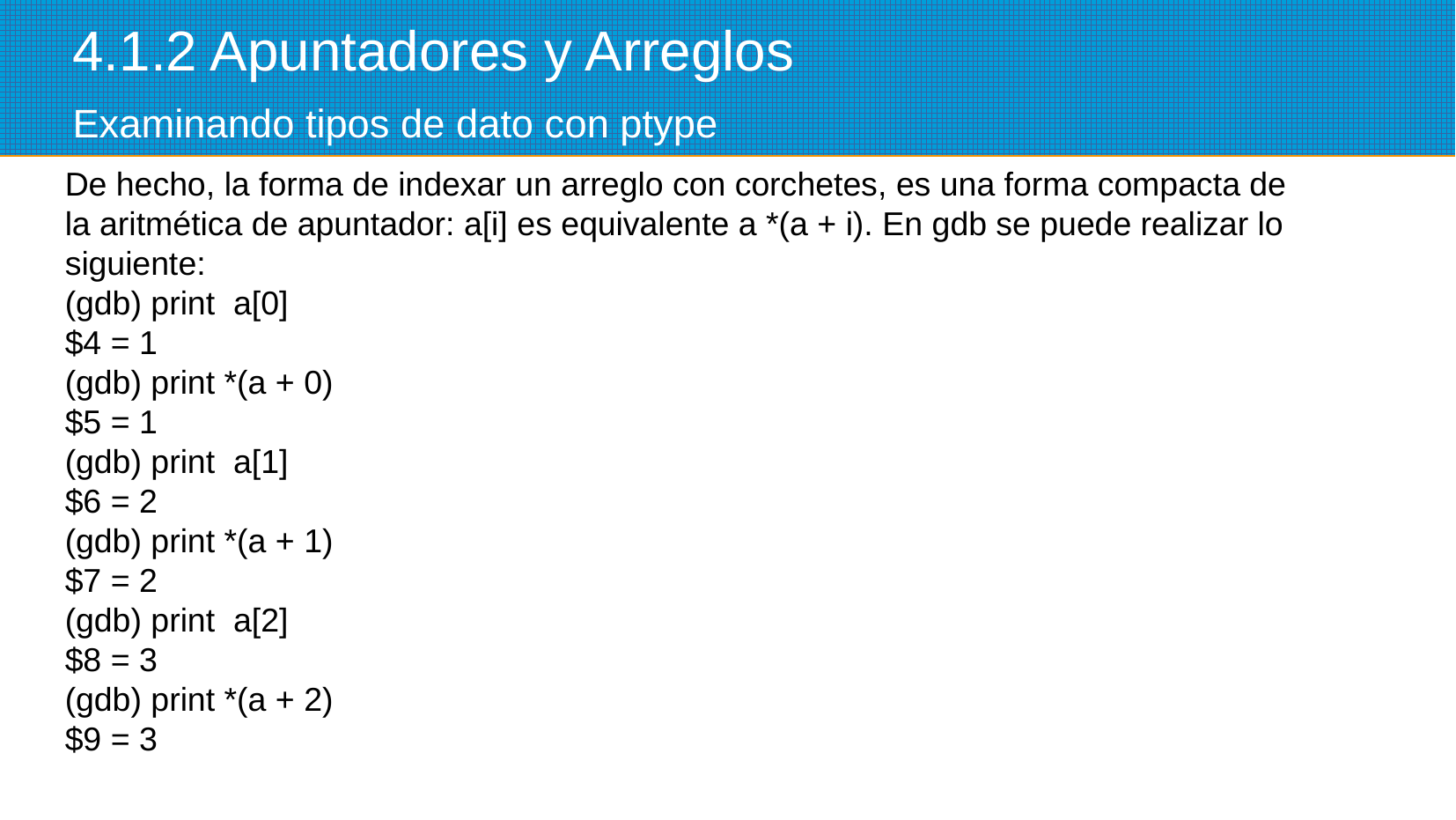

4.1.2 Apuntadores y Arreglos
Examinando tipos de dato con ptype
De hecho, la forma de indexar un arreglo con corchetes, es una forma compacta de la aritmética de apuntador: a[i] es equivalente a *(a + i). En gdb se puede realizar lo siguiente:
(gdb) print  a[0]
$4 = 1
(gdb) print *(a + 0)
$5 = 1
(gdb) print  a[1]
$6 = 2
(gdb) print *(a + 1)
$7 = 2
(gdb) print  a[2]
$8 = 3
(gdb) print *(a + 2)
$9 = 3